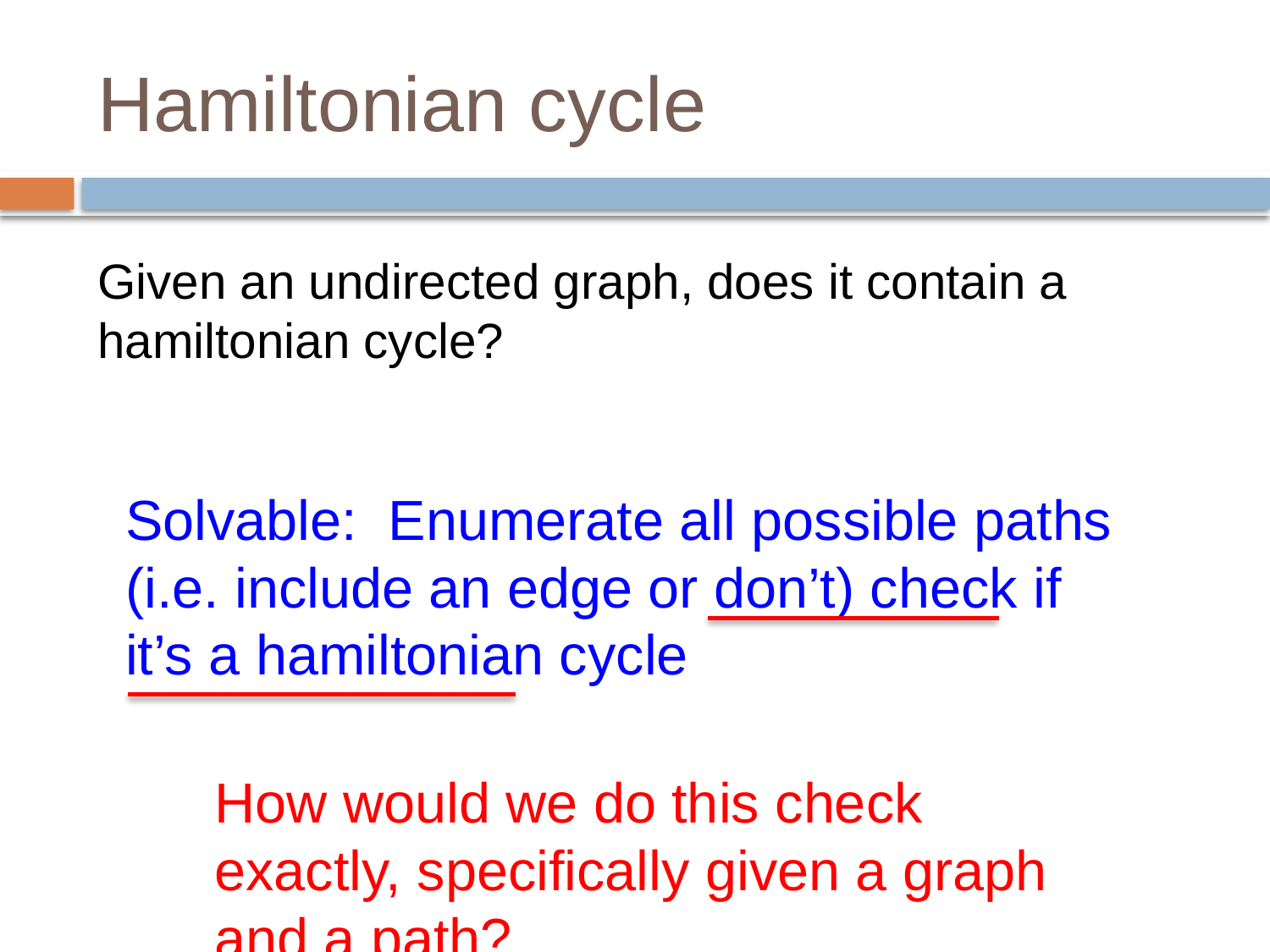

# Hamiltonian cycle
Given an undirected graph, does it contain a hamiltonian cycle?
Solvable:  Enumerate all possible paths (i.e. include an edge or don’t) check if it’s a hamiltonian cycle
How would we do this check exactly, specifically given a graph and a path?